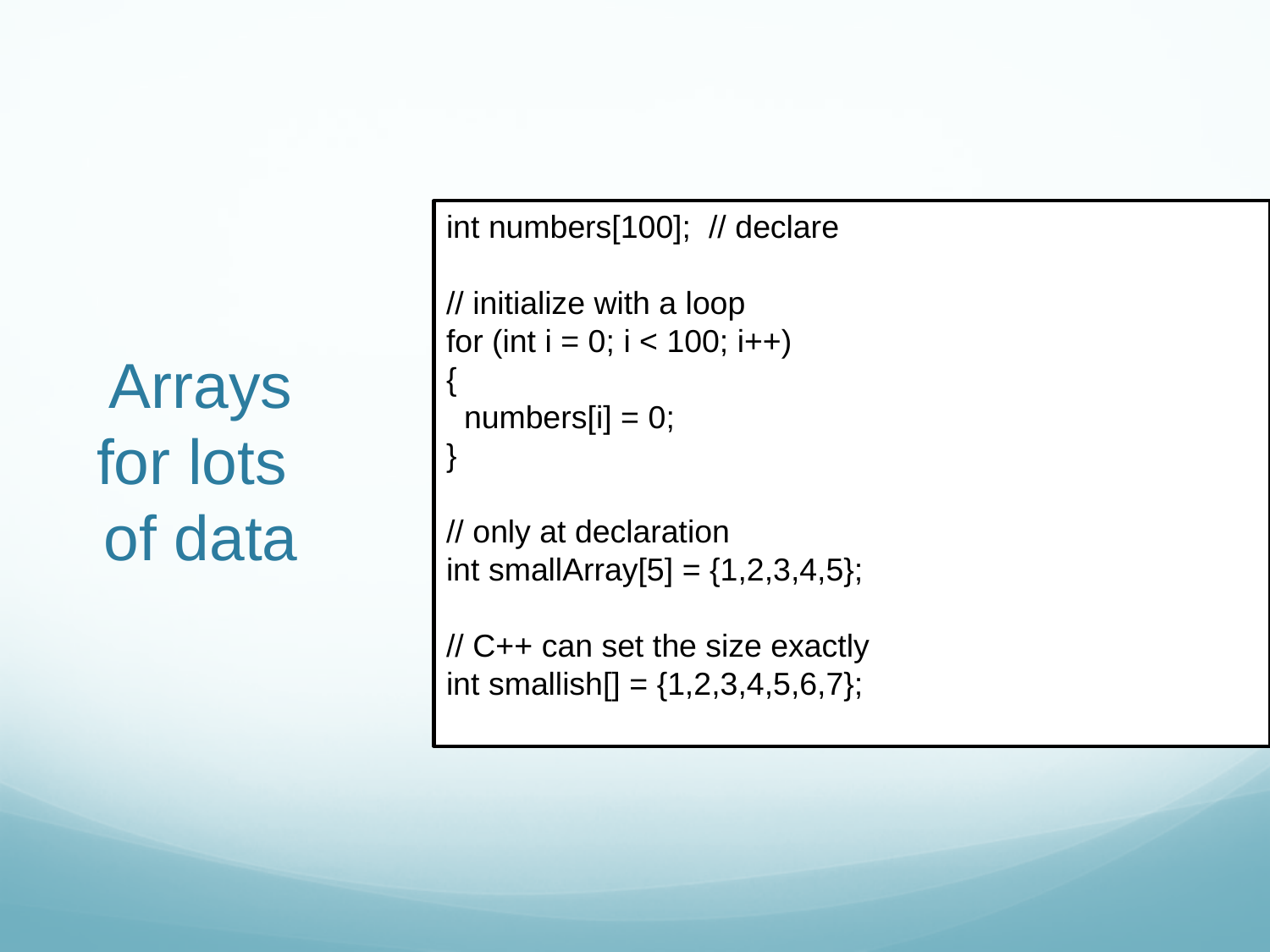

# Arrays for lots of data
int numbers[100];  // declare

// initialize with a loop
for (int i = 0; i < 100; i++)
{
  numbers[i] = 0;
}

// only at declaration
int smallArray[5] = {1,2,3,4,5};

// C++ can set the size exactly
int smallish[] = {1,2,3,4,5,6,7};